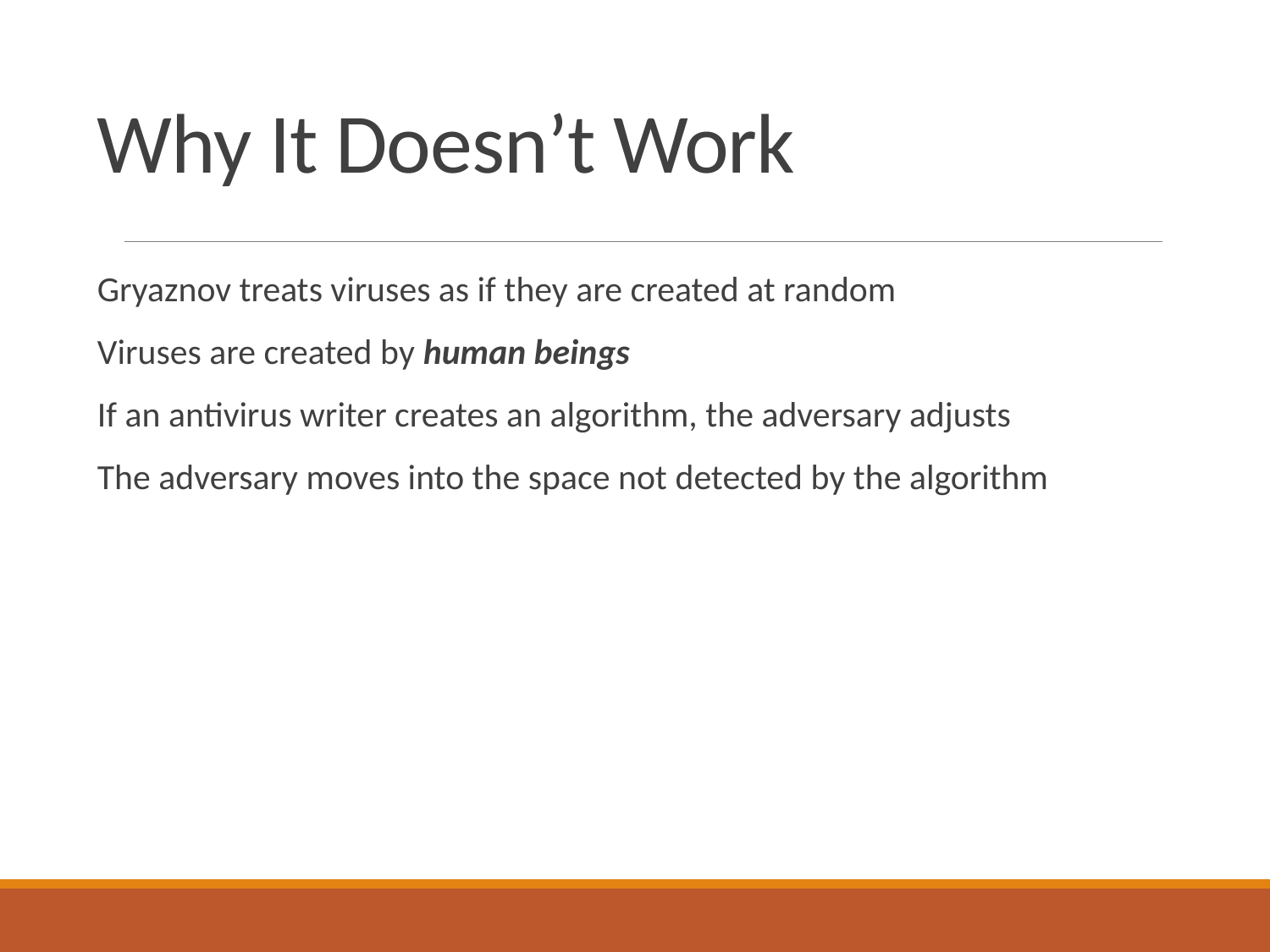

# Why It Doesn’t Work
Gryaznov treats viruses as if they are created at random
Viruses are created by human beings
If an antivirus writer creates an algorithm, the adversary adjusts
The adversary moves into the space not detected by the algorithm